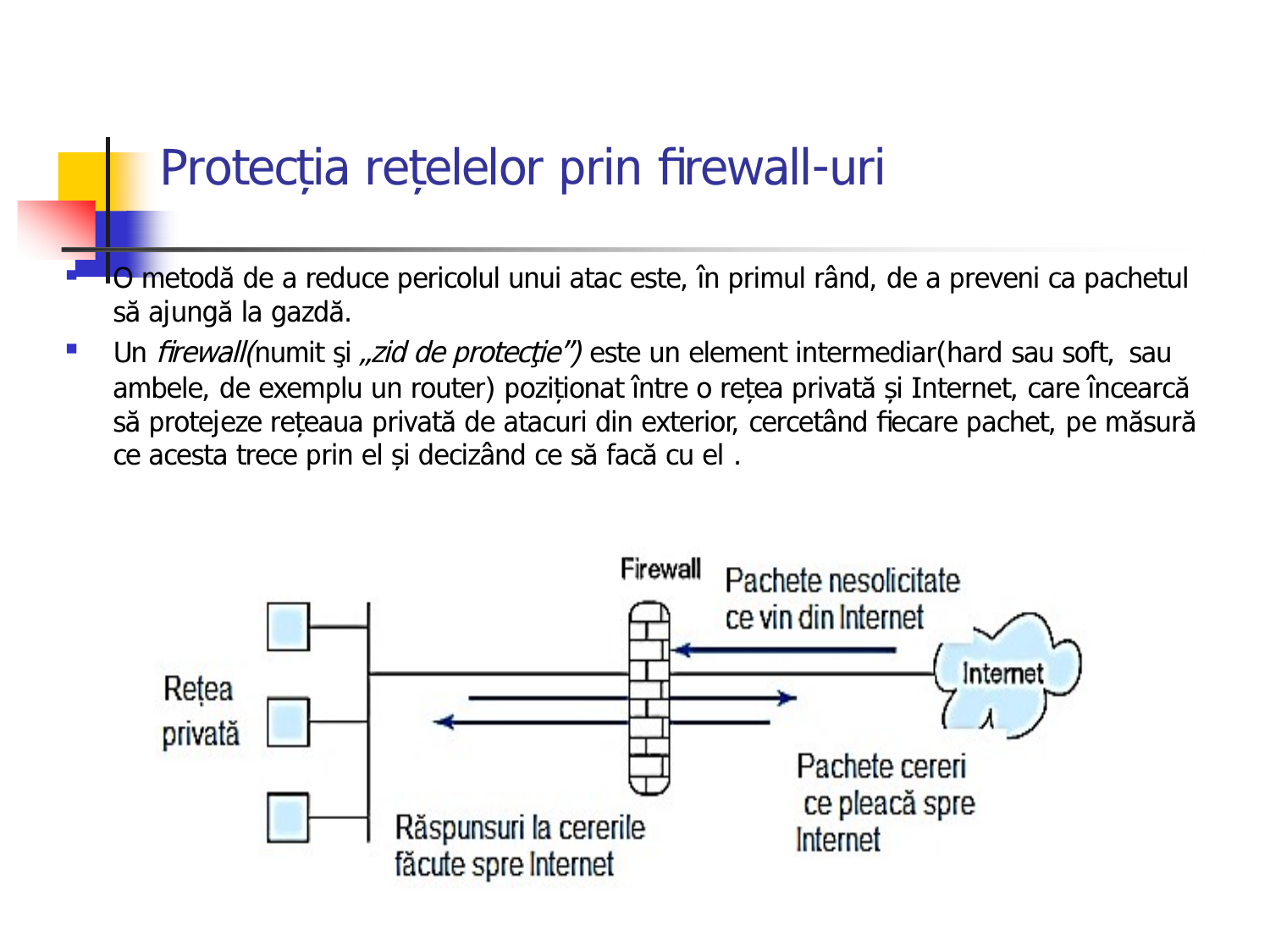

# Protecția rețelelor prin firewall-uri

O metodă de a reduce pericolul unui atac este, în primul rând, de a preveni ca pachetul  să ajungă la gazdă.
Un firewall(numit şi „zid de protecţie”) este un element intermediar(hard sau soft, sau
ambele, de exemplu un router) poziționat între o rețea privată și Internet, care încearcă  să protejeze rețeaua privată de atacuri din exterior, cercetând fiecare pachet, pe măsură  ce acesta trece prin el și decizând ce să facă cu el .